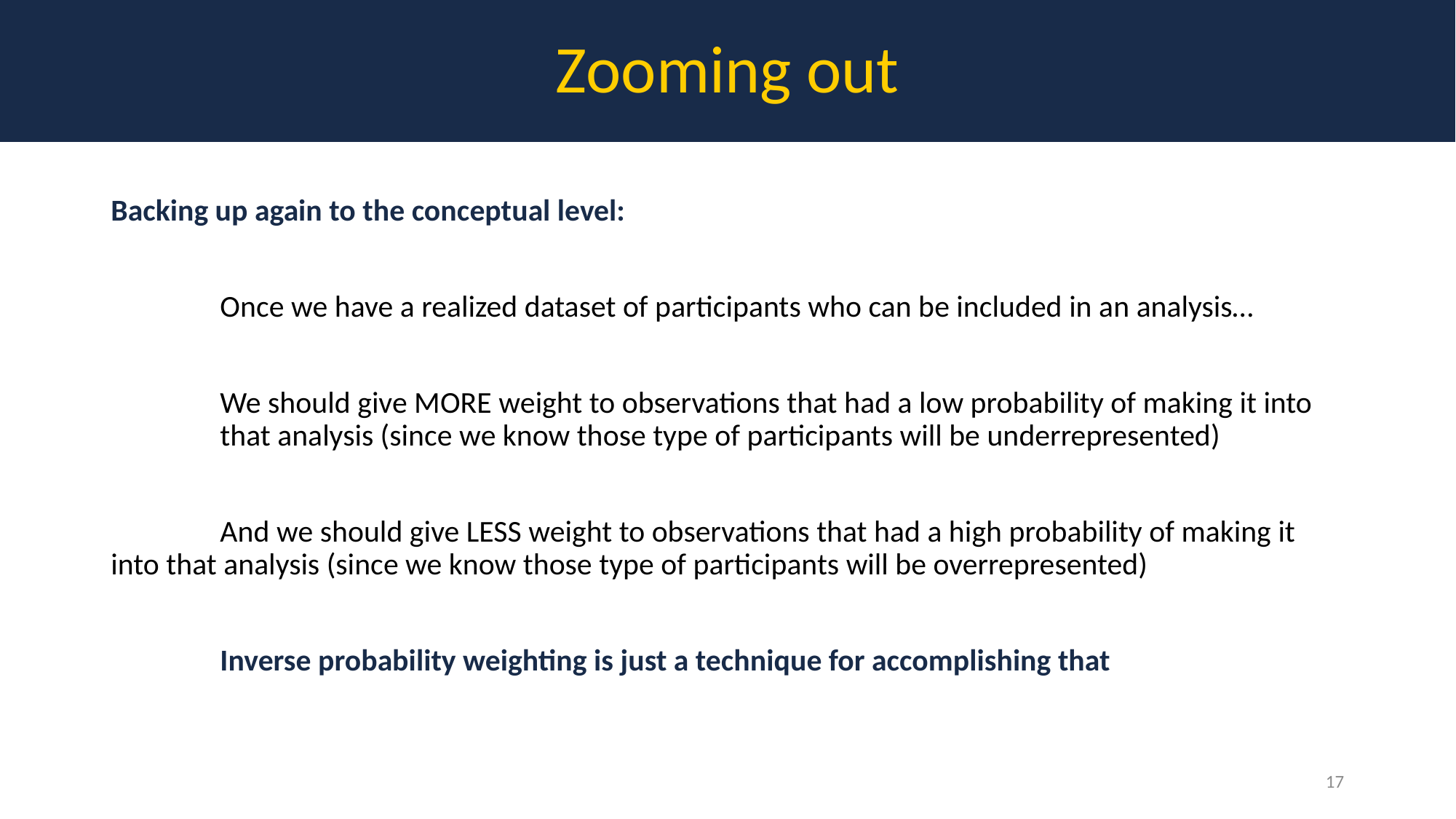

Zooming out
Backing up again to the conceptual level:

	Once we have a realized dataset of participants who can be included in an analysis…

	We should give MORE weight to observations that had a low probability of making it into 	that analysis (since we know those type of participants will be underrepresented)

	And we should give LESS weight to observations that had a high probability of making it 	into that analysis (since we know those type of participants will be overrepresented)

	Inverse probability weighting is just a technique for accomplishing that
17